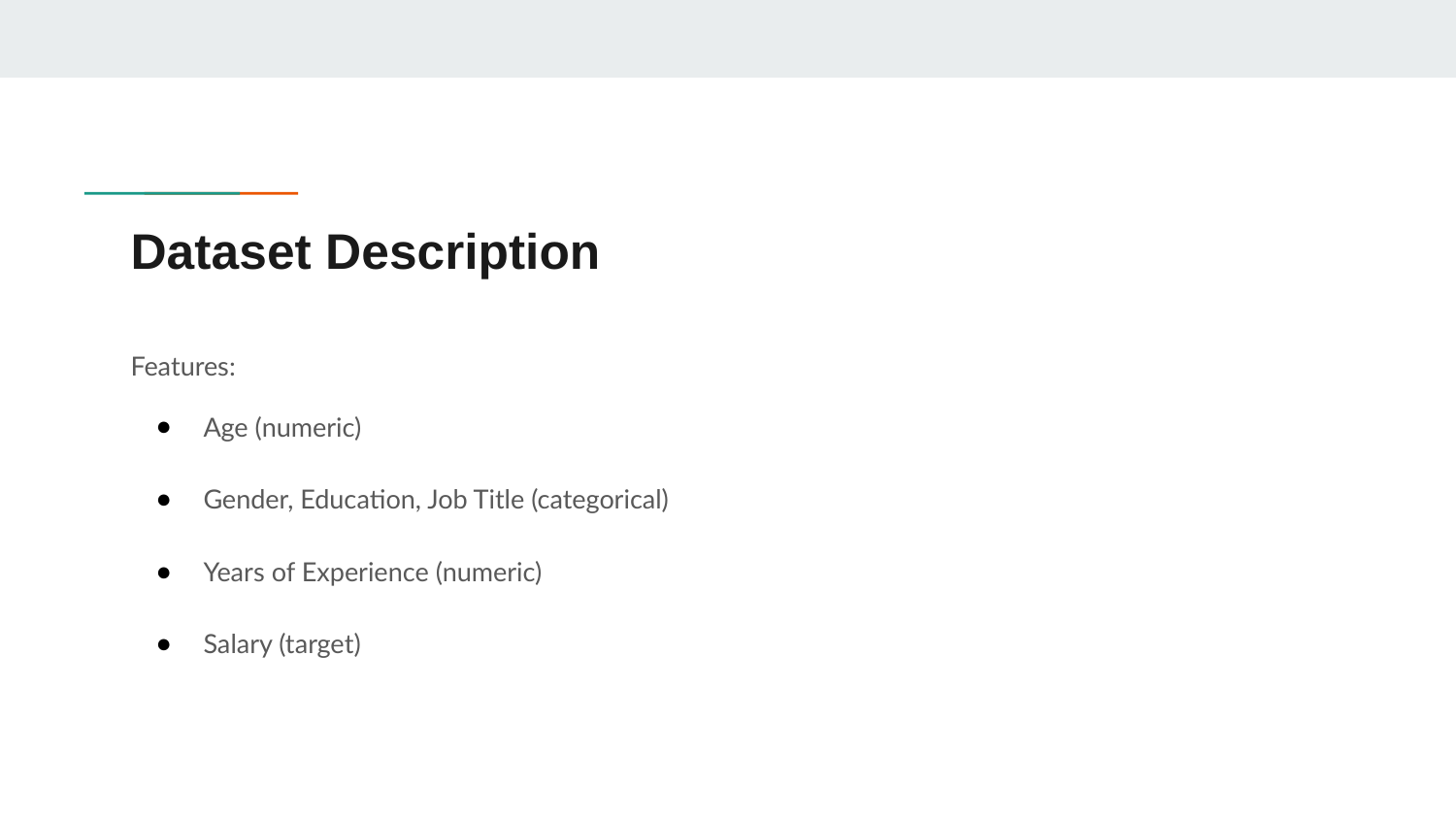

# Dataset Description
Features:
Age (numeric)
Gender, Education, Job Title (categorical)
Years of Experience (numeric)
Salary (target)